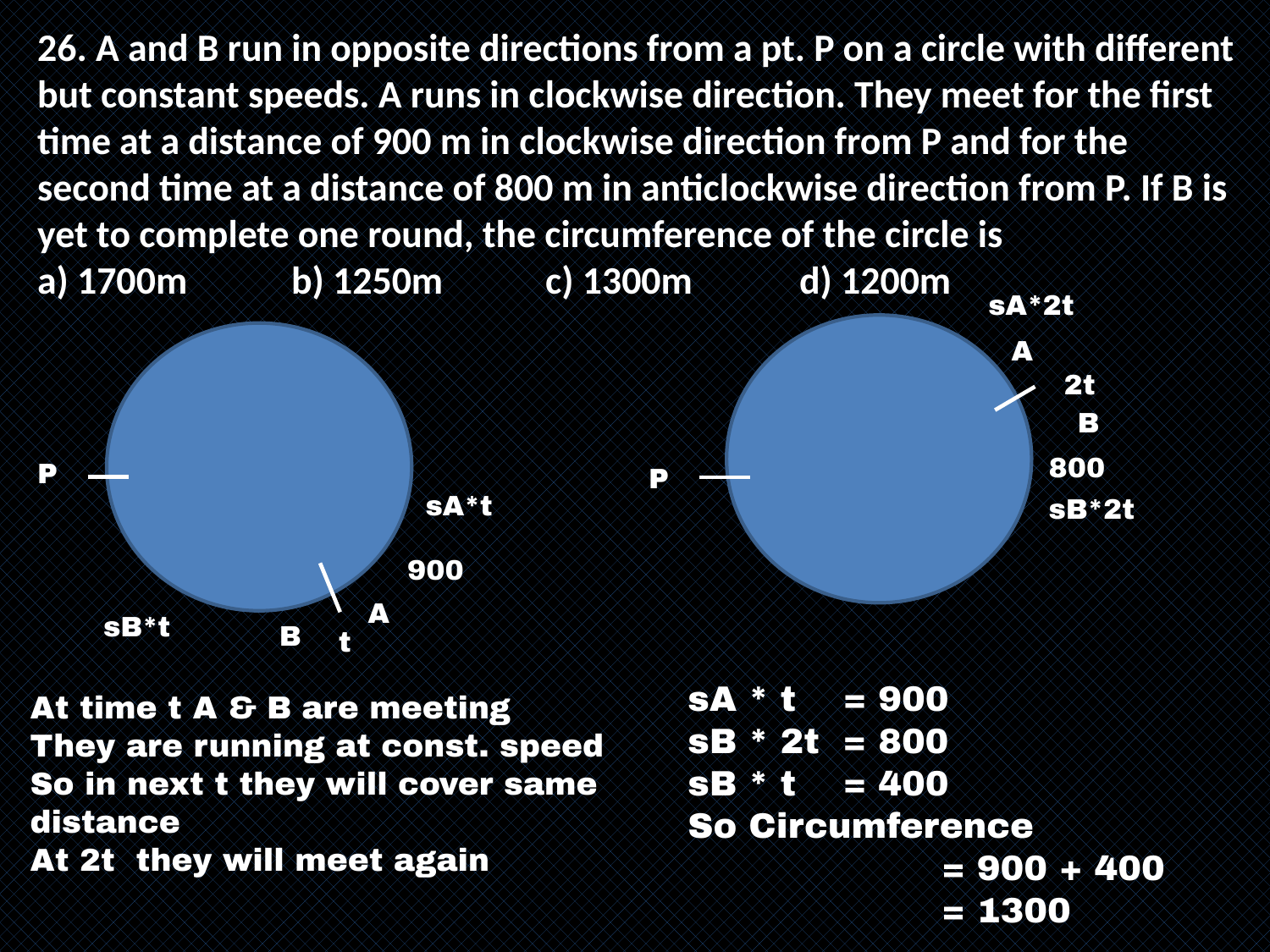

26. A and B run in opposite directions from a pt. P on a circle with different but constant speeds. A runs in clockwise direction. They meet for the first time at a distance of 900 m in clockwise direction from P and for the second time at a distance of 800 m in anticlockwise direction from P. If B is yet to complete one round, the circumference of the circle is
a) 1700m 	b) 1250m 	c) 1300m 	d) 1200m
sA*2t

A
2t
B
800
P
P
sA*t
sB*2t
900
A
sB*t
B
t
sA * t    = 900
sB * 2t  = 800
sB * t    = 400
So Circumference
		= 900 + 400
		= 1300
At time t A & B are meeting
They are running at const. speed
So in next t they will cover same distance
At 2t  they will meet again